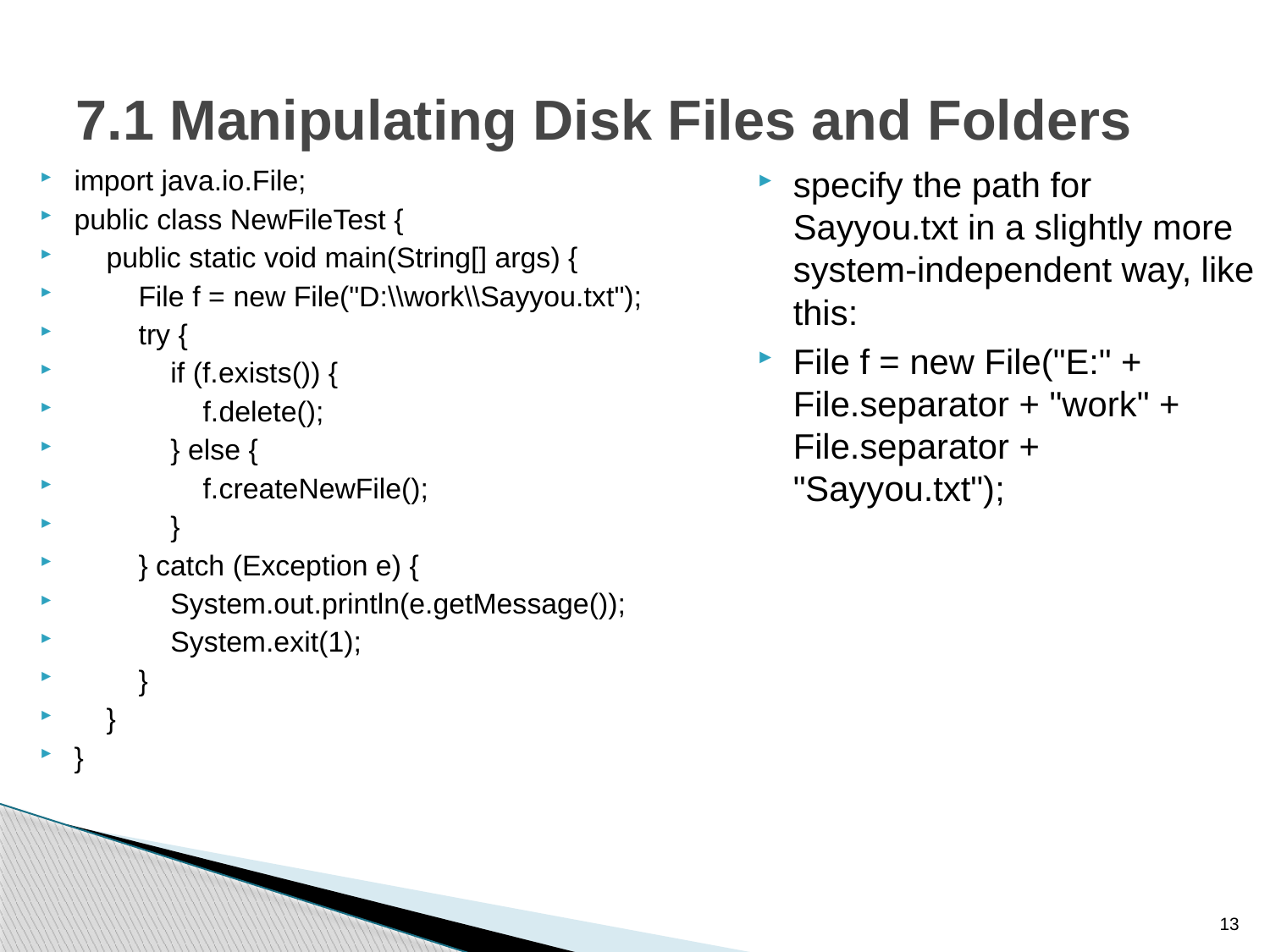

# 7.1 Manipulating Disk Files and Folders
import java.io.File;
public class NewFileTest {
    public static void main(String[] args) {
        File f = new File("D:\\work\\Sayyou.txt");
        try {
            if (f.exists()) {
                f.delete();
            } else {
                f.createNewFile();
            }
        } catch (Exception e) {
            System.out.println(e.getMessage());
            System.exit(1);
        }
    }
}

specify the path for Sayyou.txt in a slightly more system-independent way, like this:
File f = new File("E:" + File.separator + "work" + File.separator + "Sayyou.txt");

13